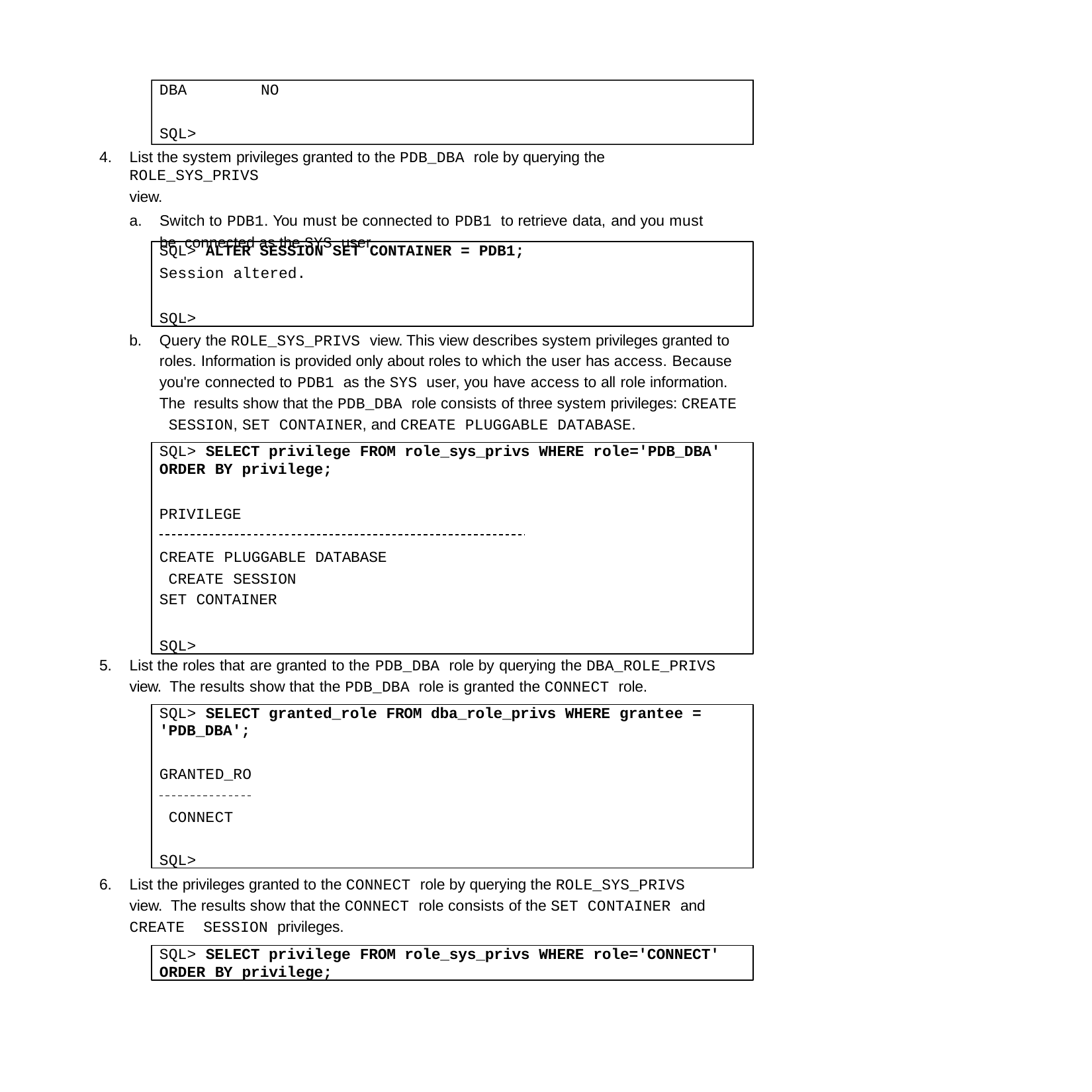

DBA
NO

SQL>
List the system privileges granted to the PDB_DBA role by querying the ROLE_SYS_PRIVS
view.
Switch to PDB1. You must be connected to PDB1 to retrieve data, and you must be  connected as the SYS user.
SQL> ALTER SESSION SET CONTAINER = PDB1;
Session altered.

SQL>
b.	Query the ROLE_SYS_PRIVS view. This view describes system privileges granted to  roles. Information is provided only about roles to which the user has access. Because  you're connected to PDB1 as the SYS user, you have access to all role information. The  results show that the PDB_DBA role consists of three system privileges: CREATE  SESSION, SET CONTAINER, and CREATE PLUGGABLE DATABASE.
SQL> SELECT privilege FROM role_sys_privs WHERE role='PDB_DBA'
ORDER BY privilege;

PRIVILEGE

CREATE PLUGGABLE DATABASE  CREATE SESSION
SET CONTAINER

SQL>

5.	List the roles that are granted to the PDB_DBA role by querying the DBA_ROLE_PRIVS view.  The results show that the PDB_DBA role is granted the CONNECT role.
SQL> SELECT granted_role FROM dba_role_privs WHERE grantee =
'PDB_DBA';
GRANTED_RO  CONNECT  SQL>

6.	List the privileges granted to the CONNECT role by querying the ROLE_SYS_PRIVS view.  The results show that the CONNECT role consists of the SET CONTAINER and CREATE  SESSION privileges.
SQL> SELECT privilege FROM role_sys_privs WHERE role='CONNECT'
ORDER BY privilege;